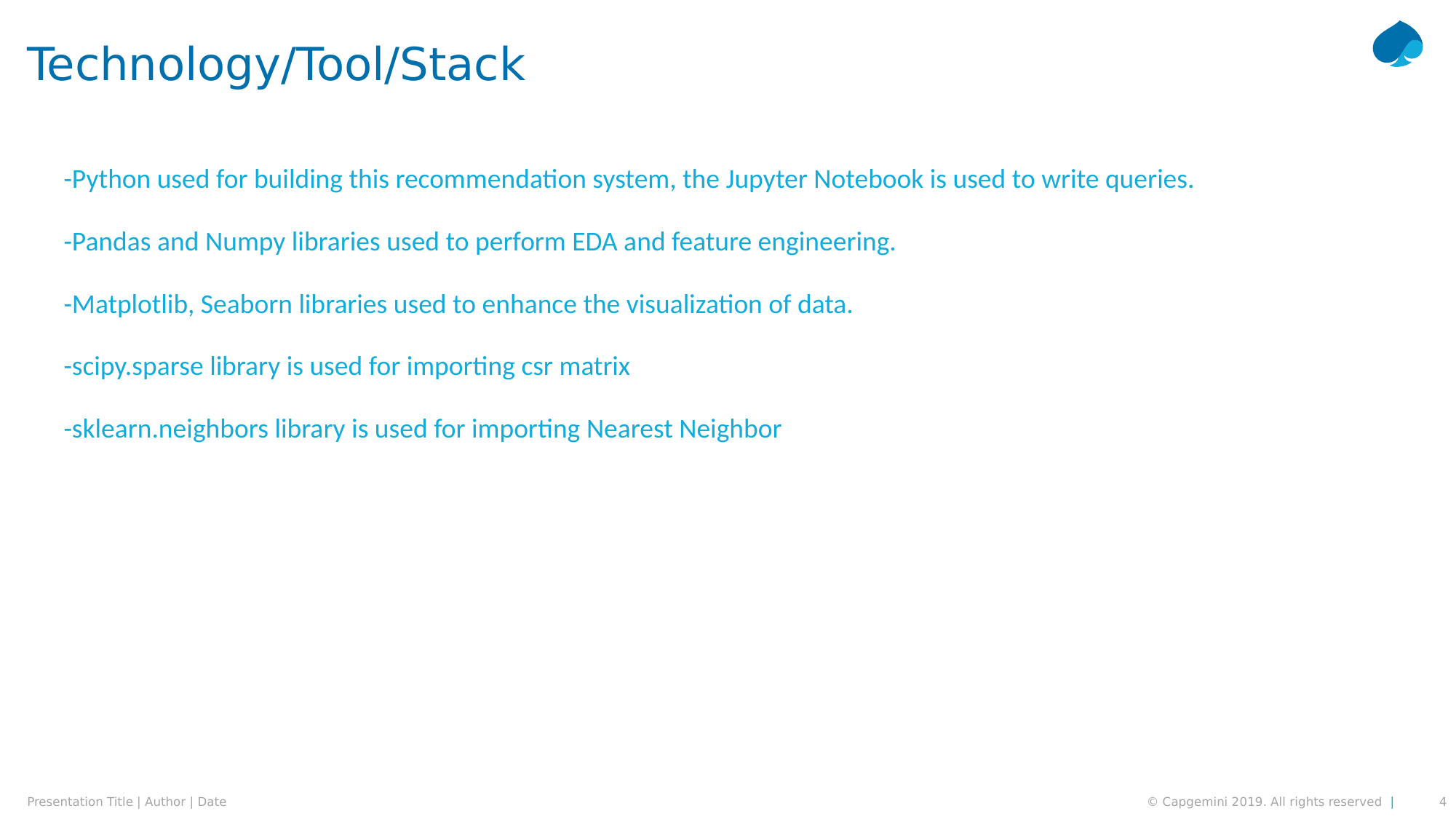

# Technology/Tool/Stack

-Python used for building this recommendation system, the Jupyter Notebook is used to write queries.
-Pandas and Numpy libraries used to perform EDA and feature engineering.
-Matplotlib, Seaborn libraries used to enhance the visualization of data.
-scipy.sparse library is used for importing csr matrix
-sklearn.neighbors library is used for importing Nearest Neighbor